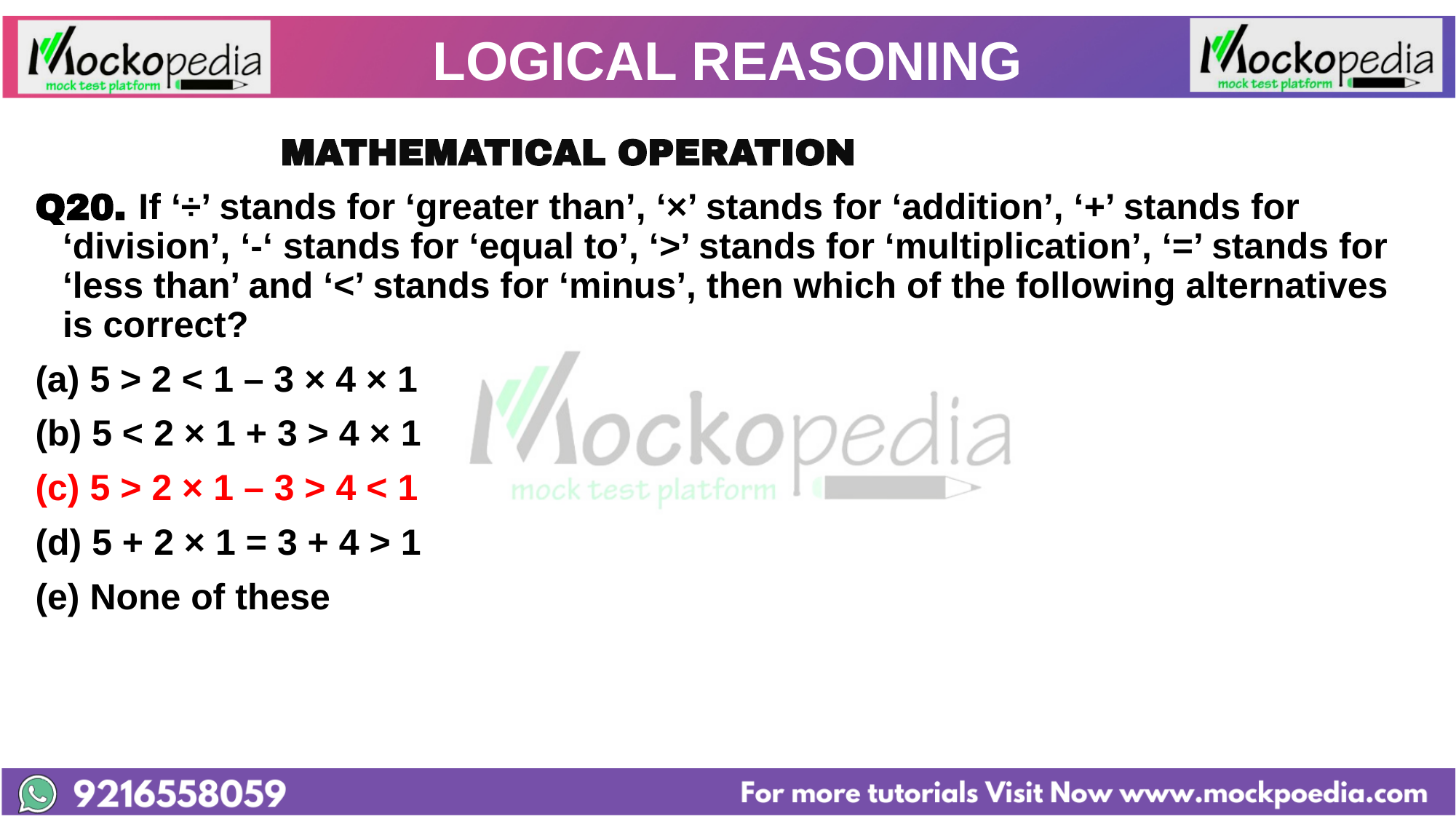

# LOGICAL REASONING
		 	MATHEMATICAL OPERATION
Q20. If ‘÷’ stands for ‘greater than’, ‘×’ stands for ‘addition’, ‘+’ stands for ‘division’, ‘-‘ stands for ‘equal to’, ‘>’ stands for ‘multiplication’, ‘=’ stands for ‘less than’ and ‘<’ stands for ‘minus’, then which of the following alternatives is correct?
5 > 2 < 1 – 3 × 4 × 1
(b) 5 < 2 × 1 + 3 > 4 × 1
(c) 5 > 2 × 1 – 3 > 4 < 1
(d) 5 + 2 × 1 = 3 + 4 > 1
(e) None of these